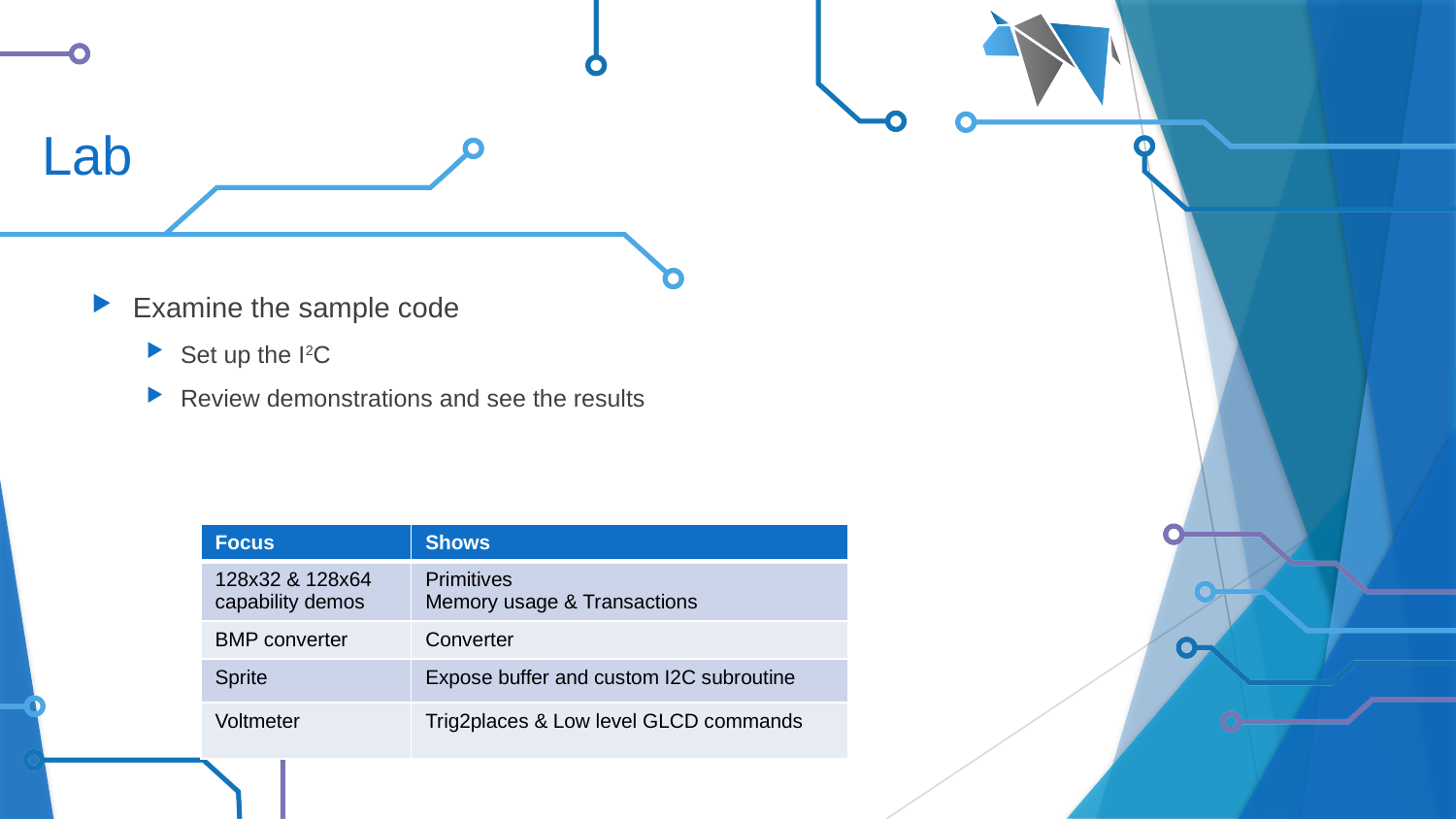

# Lab
Examine the sample code
Set up the I2C
Review demonstrations and see the results
| Focus | Shows |
| --- | --- |
| 128x32 & 128x64 capability demos | Primitives Memory usage & Transactions |
| BMP converter | Converter |
| Sprite | Expose buffer and custom I2C subroutine |
| Voltmeter | Trig2places & Low level GLCD commands |